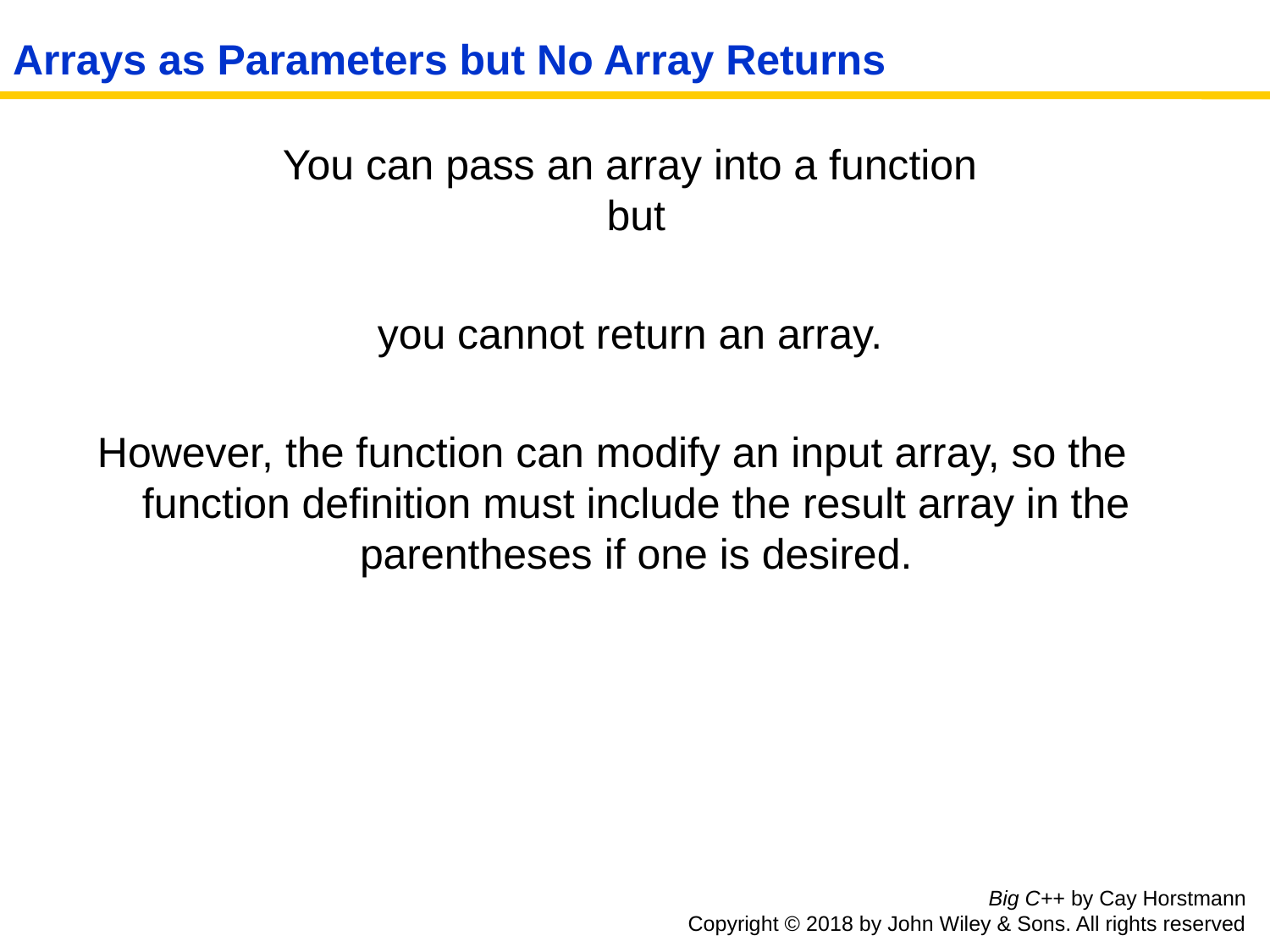

# Arrays as Parameters but No Array Returns
   You can pass an array into a function
but

   you cannot return an array.

However, the function can modify an input array, so the function definition must include the result array in the parentheses if one is desired.

Big C++ by Cay Horstmann
Copyright © 2018 by John Wiley & Sons. All rights reserved